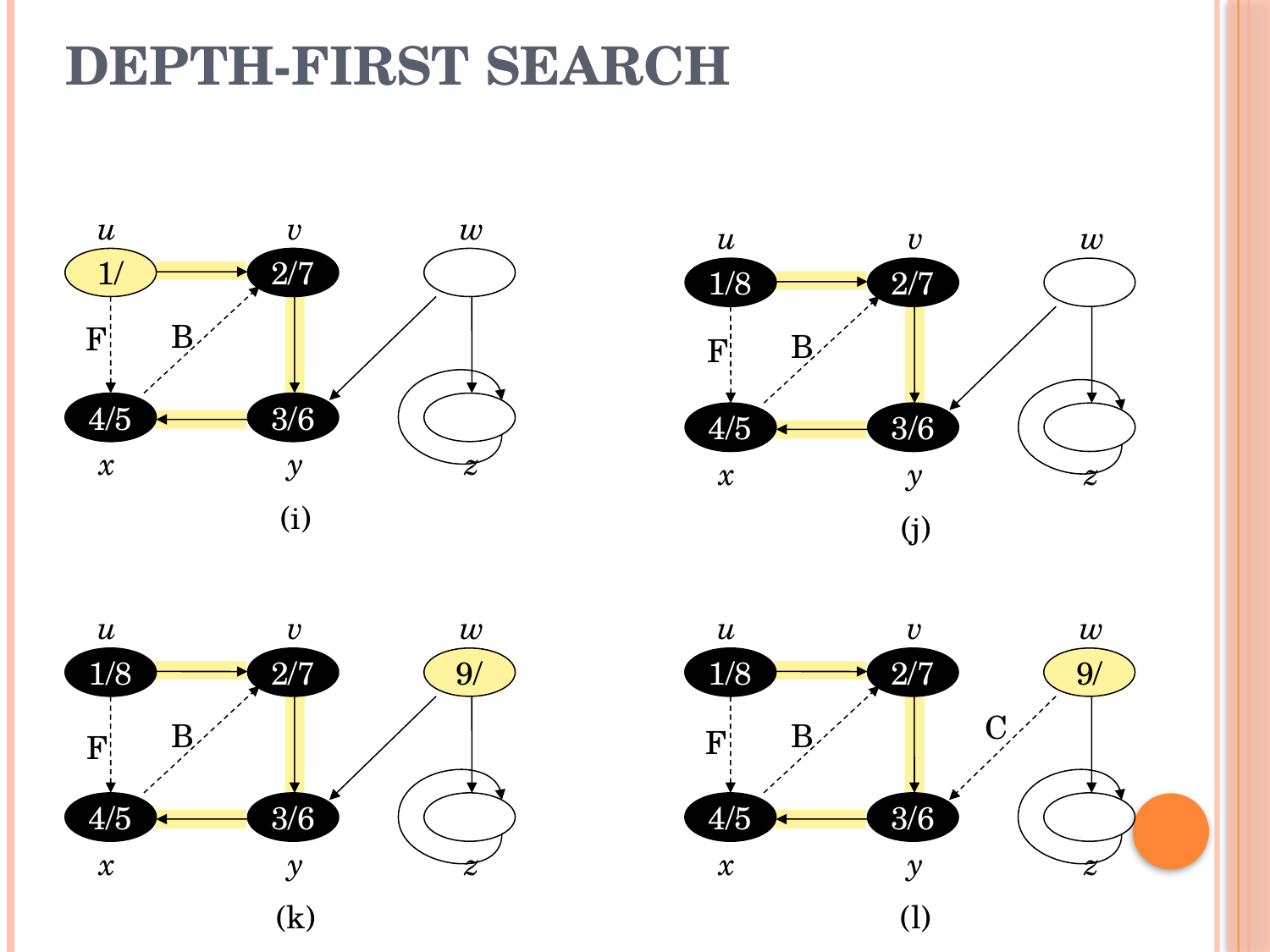

# Depth-first search
u
v
w
1/
2/7

B
F
4/5
3/6

y
z
x
(i)

u
v
w
1/8
2/7

B
F
4/5
3/6

y
z
x
(j)
u
v
w
1/8
2/7
9/

B
F
4/5
3/6

y
z
x
(k)
u
v
w
1/8
2/7
9/

C
B
F
4/5
3/6

y
z
x
(l)